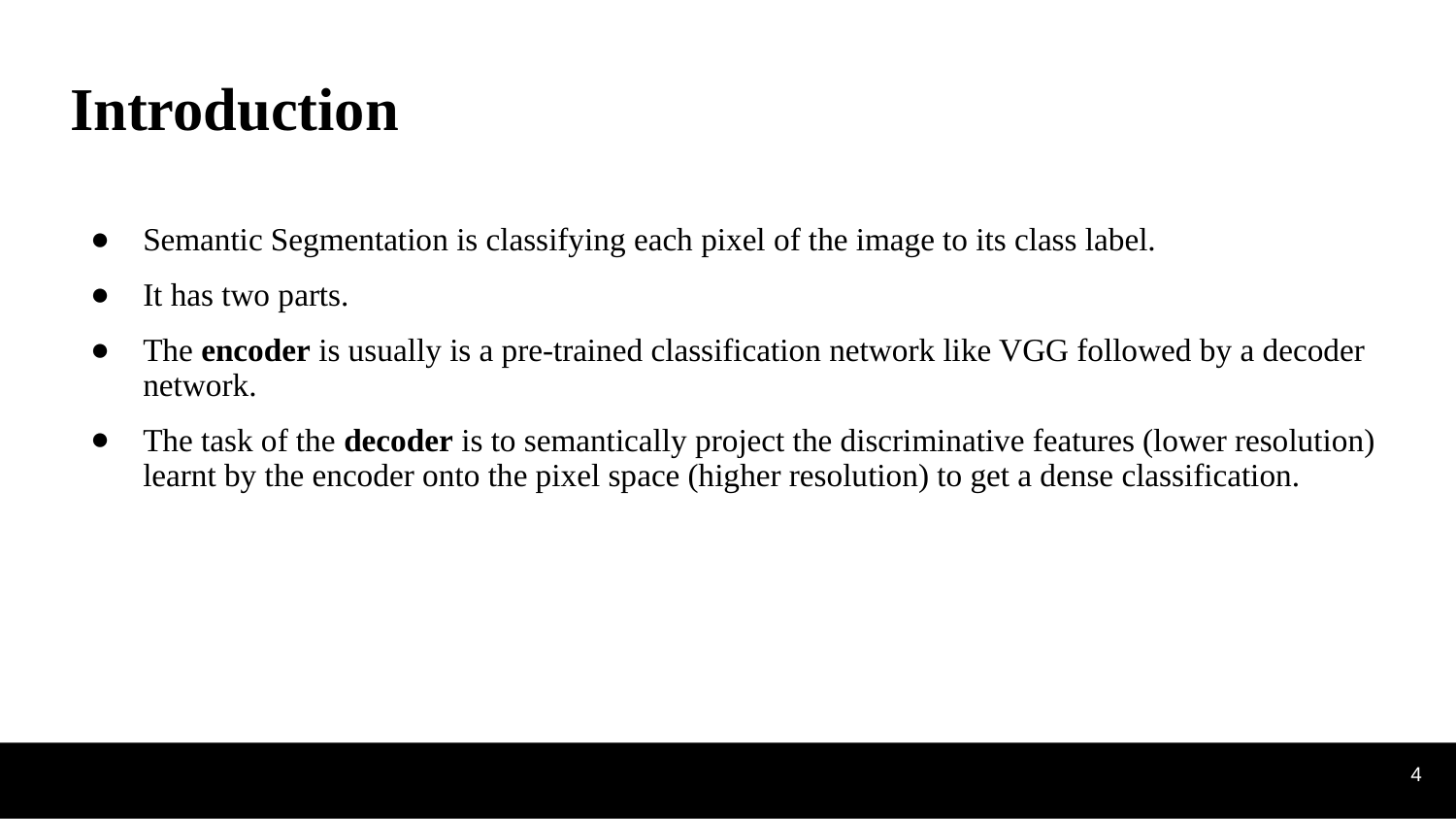

# Introduction

Semantic Segmentation is classifying each pixel of the image to its class label.
It has two parts.
The encoder is usually is a pre-trained classification network like VGG followed by a decoder network.
The task of the decoder is to semantically project the discriminative features (lower resolution) learnt by the encoder onto the pixel space (higher resolution) to get a dense classification.

4